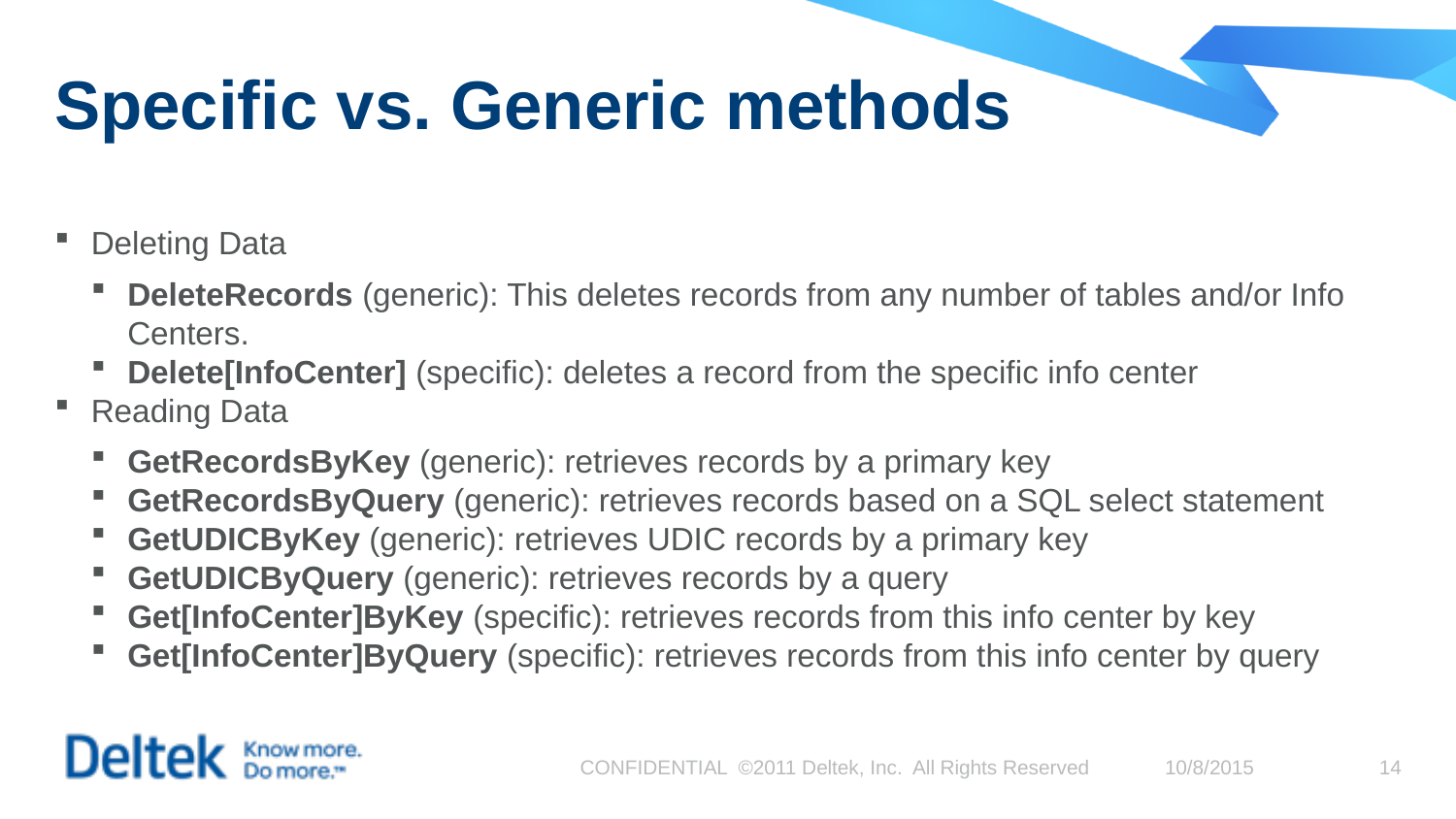

# Specific vs. Generic methods
Deleting Data
DeleteRecords (generic): This deletes records from any number of tables and/or Info Centers.
Delete[InfoCenter] (specific): deletes a record from the specific info center
Reading Data
GetRecordsByKey (generic): retrieves records by a primary key
GetRecordsByQuery (generic): retrieves records based on a SQL select statement
GetUDICByKey (generic): retrieves UDIC records by a primary key
GetUDICByQuery (generic): retrieves records by a query
Get[InfoCenter]ByKey (specific): retrieves records from this info center by key
Get[InfoCenter]ByQuery (specific): retrieves records from this info center by query

CONFIDENTIAL  ©2011 Deltek, Inc.  All Rights Reserved
10/8/2015
14